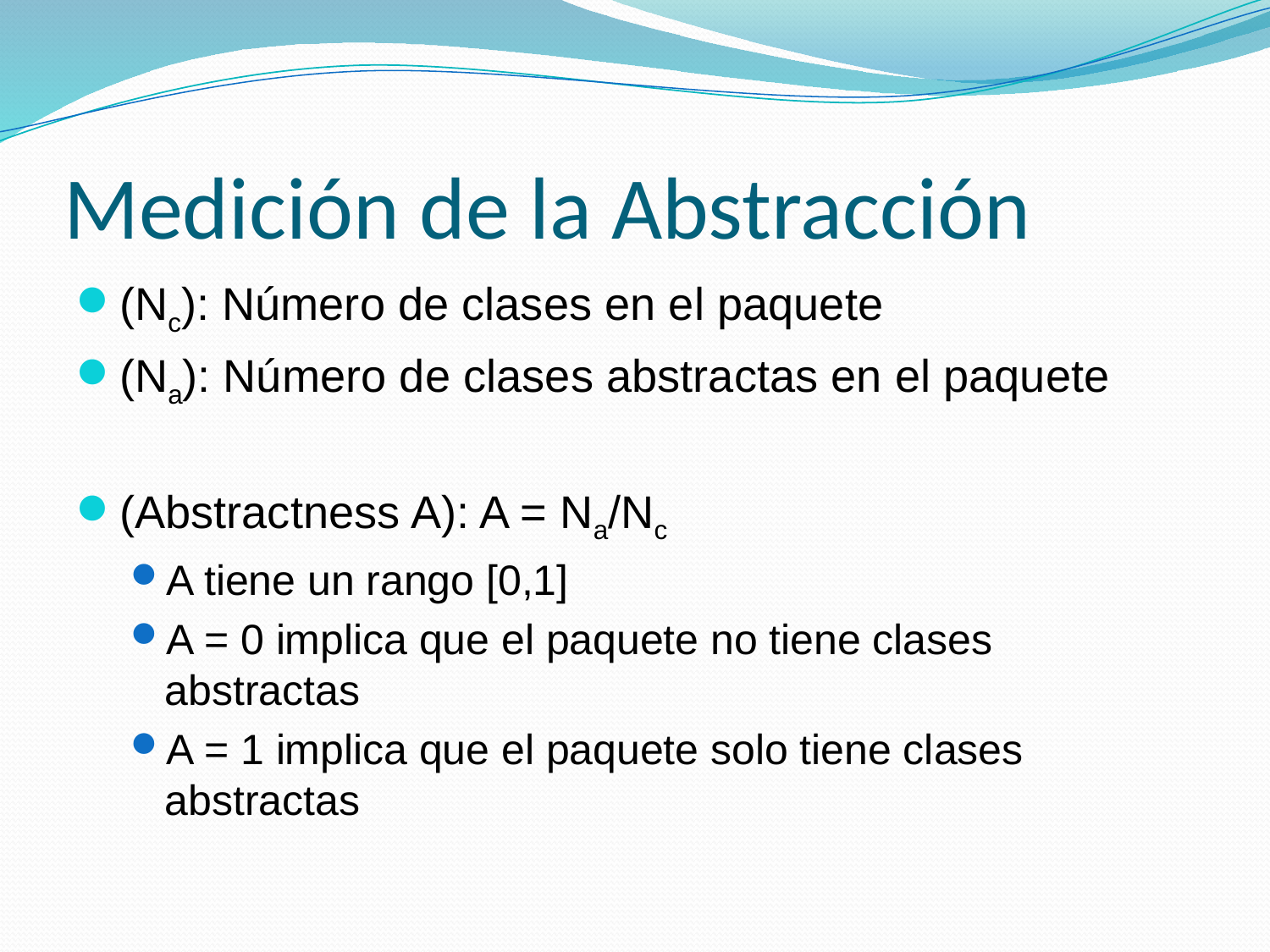

# Medición de la Abstracción
(Nc): Número de clases en el paquete
(Na): Número de clases abstractas en el paquete

(Abstractness A): A = Na/Nc
A tiene un rango [0,1]
A = 0 implica que el paquete no tiene clases abstractas
A = 1 implica que el paquete solo tiene clases abstractas